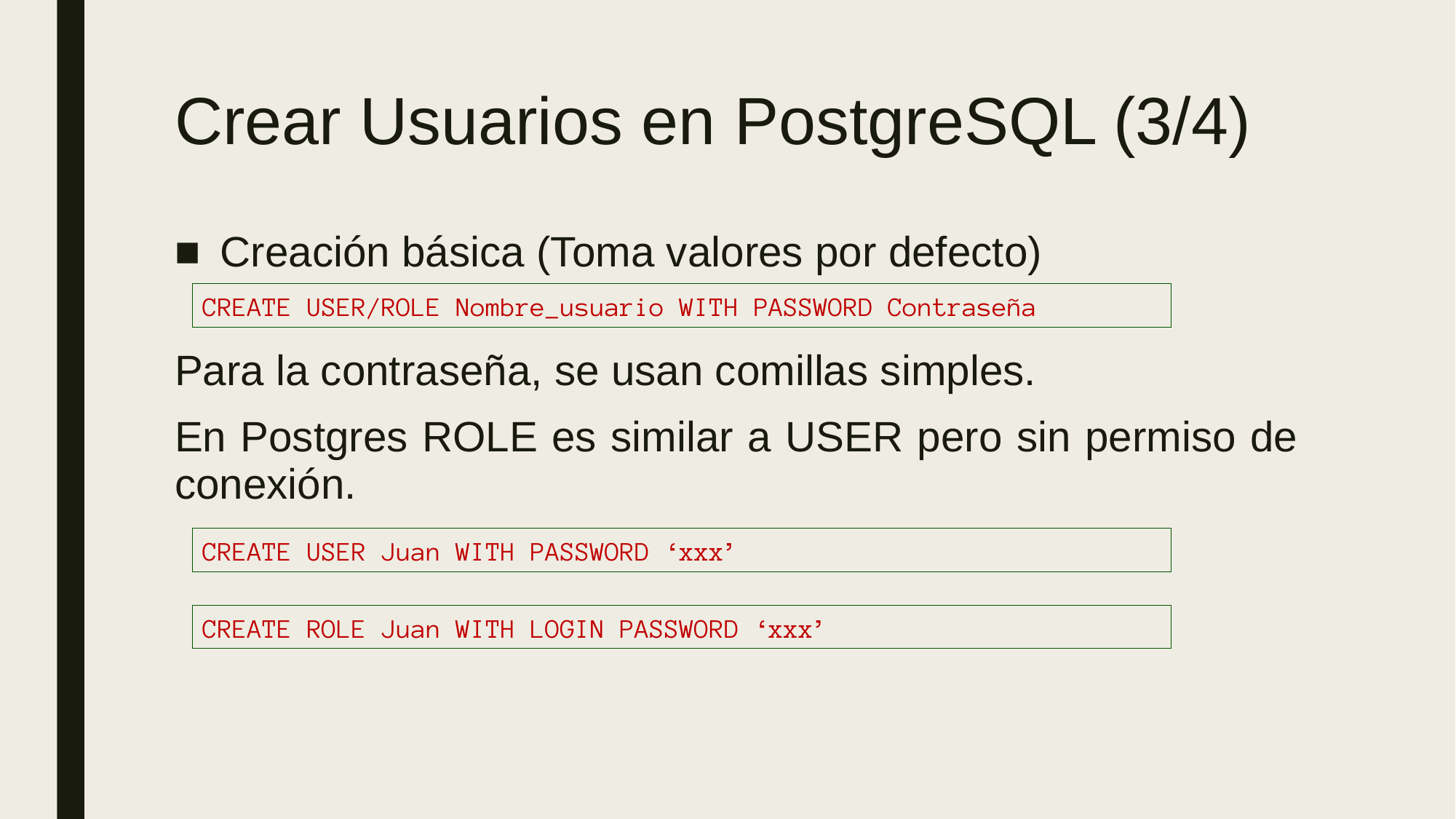

# Crear Usuarios en PostgreSQL (3/4)
Creación básica (Toma valores por defecto)

Para la contraseña, se usan comillas simples.
En Postgres ROLE es similar a USER pero sin permiso de conexión.
CREATE USER/ROLE Nombre_usuario WITH PASSWORD Contraseña
CREATE USER Juan WITH PASSWORD ‘xxx’
CREATE ROLE Juan WITH LOGIN PASSWORD ‘xxx’